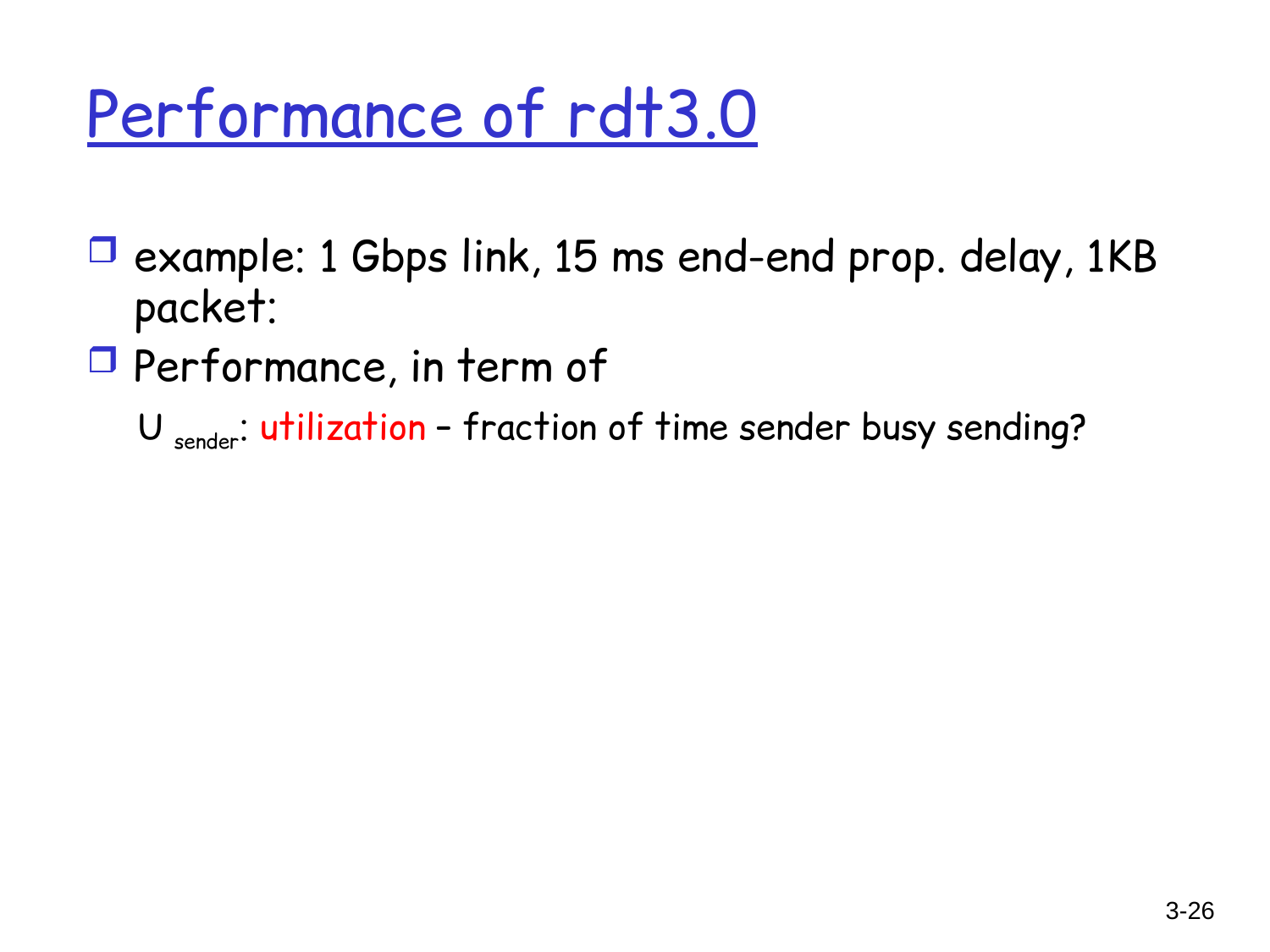

# Performance of rdt3.0
example: 1 Gbps link, 15 ms end-end prop. delay, 1KB packet:
Performance, in term of
    U sender: utilization – fraction of time sender busy sending?

3-26